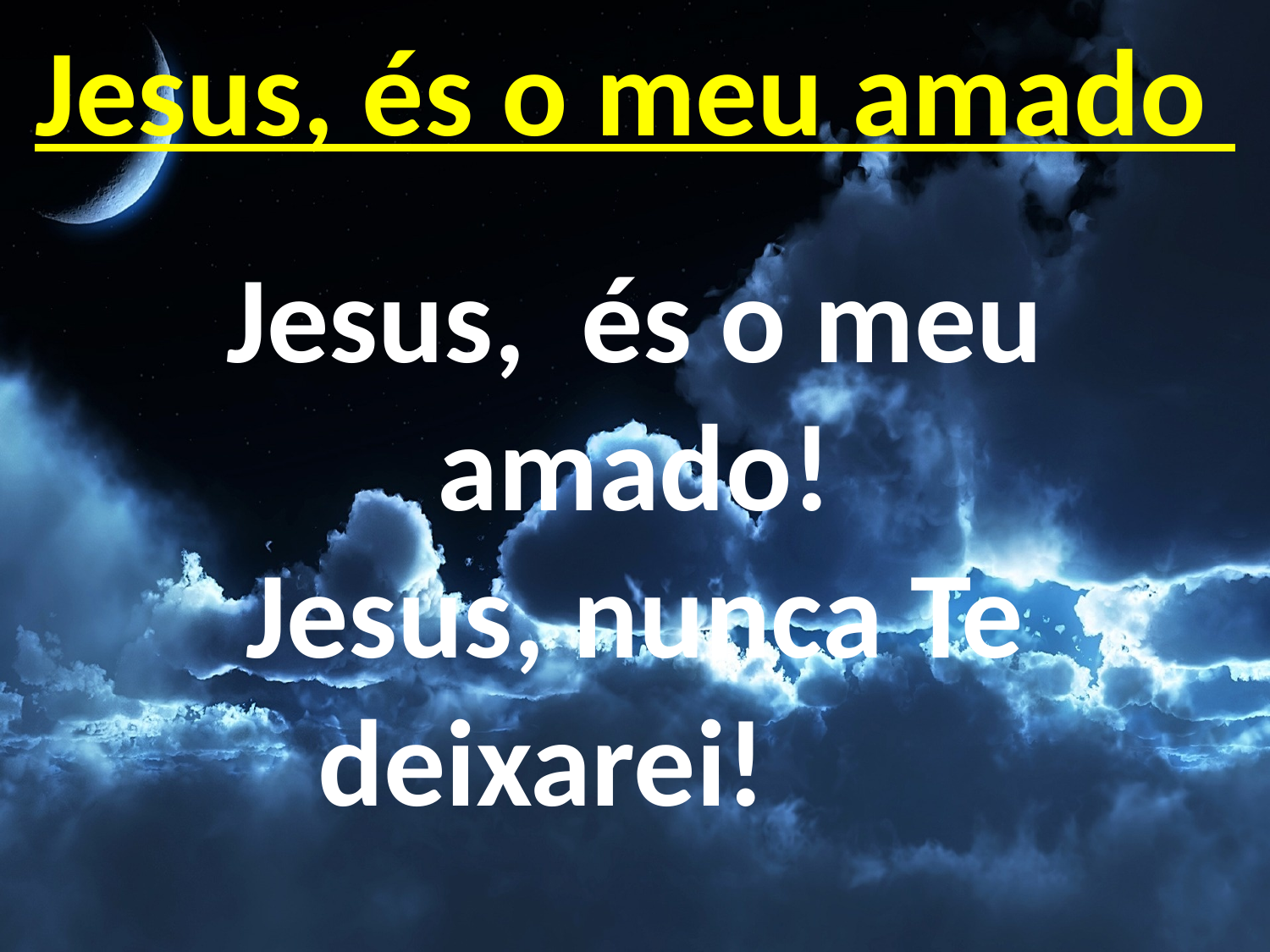

Jesus, és o meu amado
Jesus,  és o meu amado!
Jesus, nunca Te deixarei!